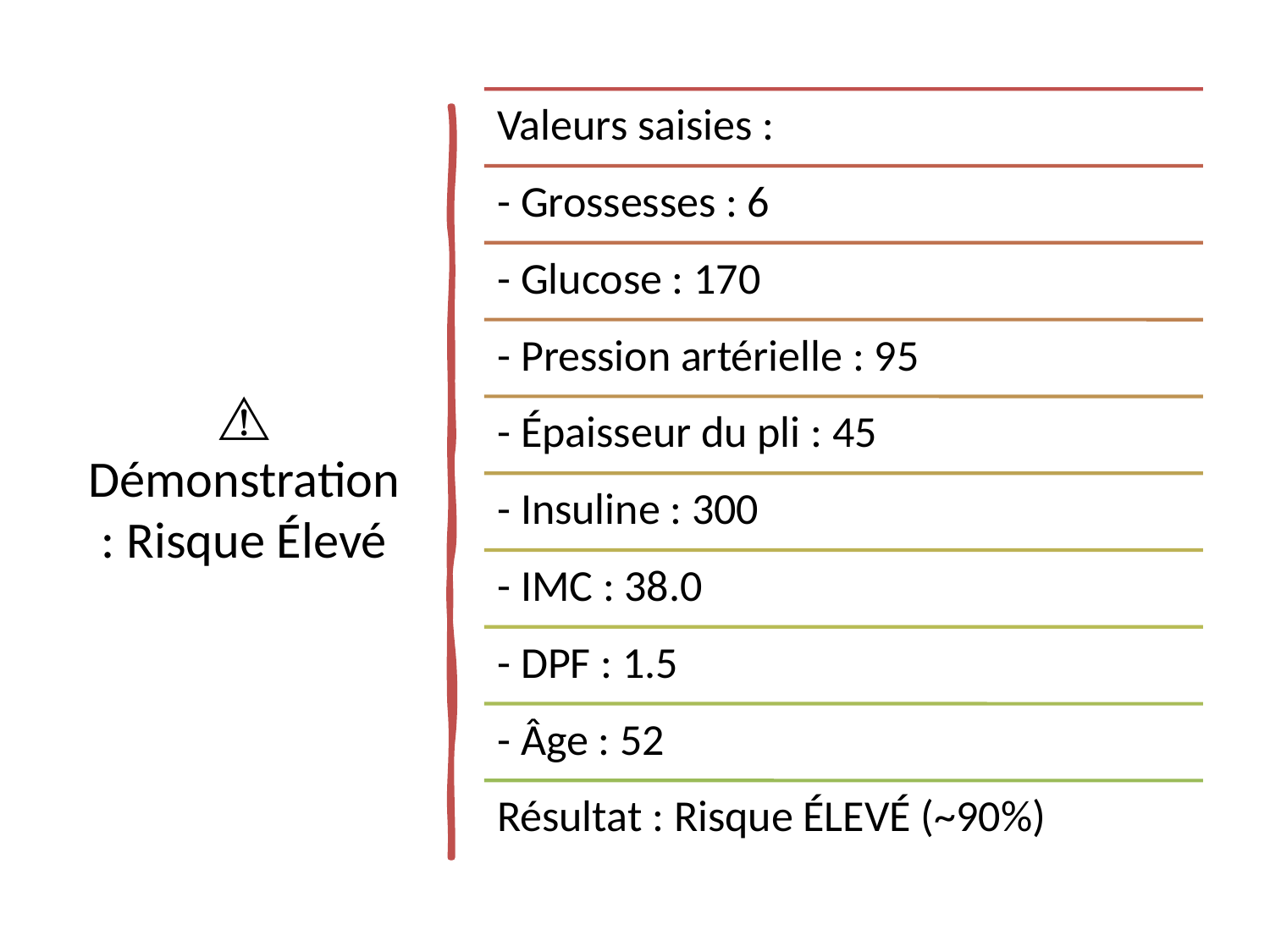

Valeurs saisies :
- Grossesses : 6
- Glucose : 170
- Pression artérielle : 95
- Épaisseur du pli : 45
- Insuline : 300
- IMC : 38.0
- DPF : 1.5
- Âge : 52
Résultat : Risque ÉLEVÉ (~90%)
# ⚠️ Démonstration : Risque Élevé